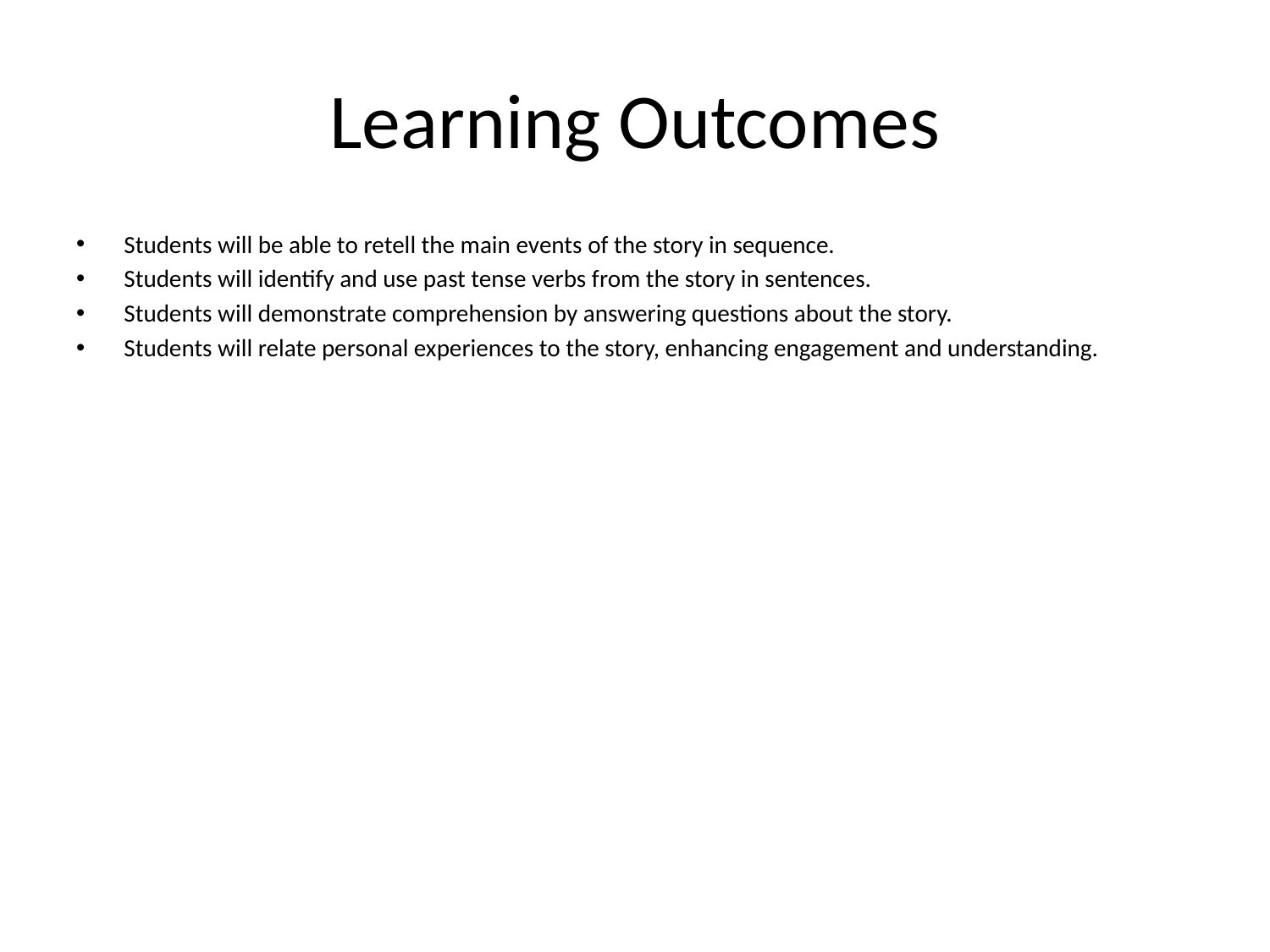

# Learning Outcomes
Students will be able to retell the main events of the story in sequence.
Students will identify and use past tense verbs from the story in sentences.
Students will demonstrate comprehension by answering questions about the story.
Students will relate personal experiences to the story, enhancing engagement and understanding.